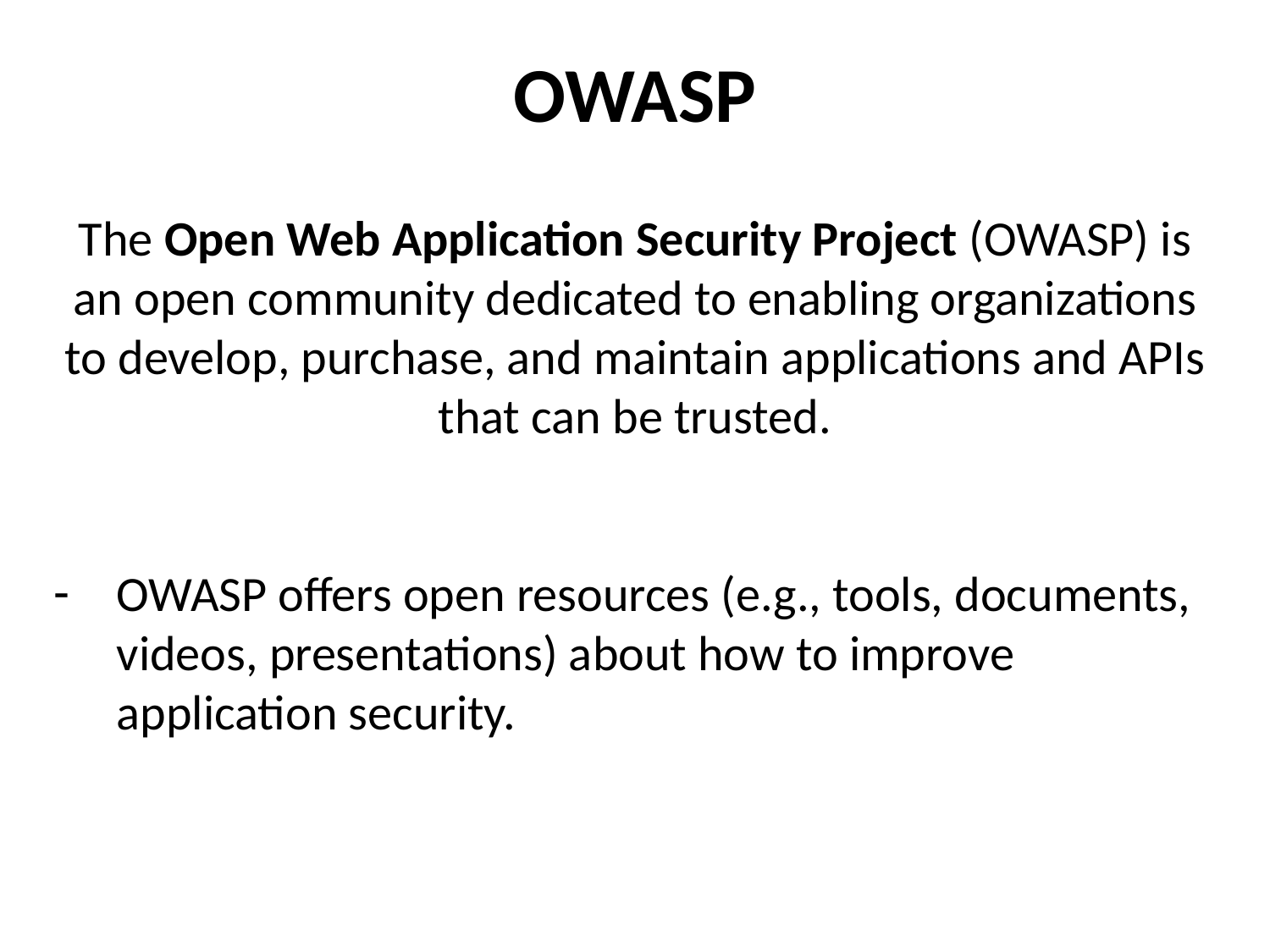

OWASP
The Open Web Application Security Project (OWASP) is an open community dedicated to enabling organizations to develop, purchase, and maintain applications and APIs that can be trusted.

OWASP offers open resources (e.g., tools, documents, videos, presentations) about how to improve application security.